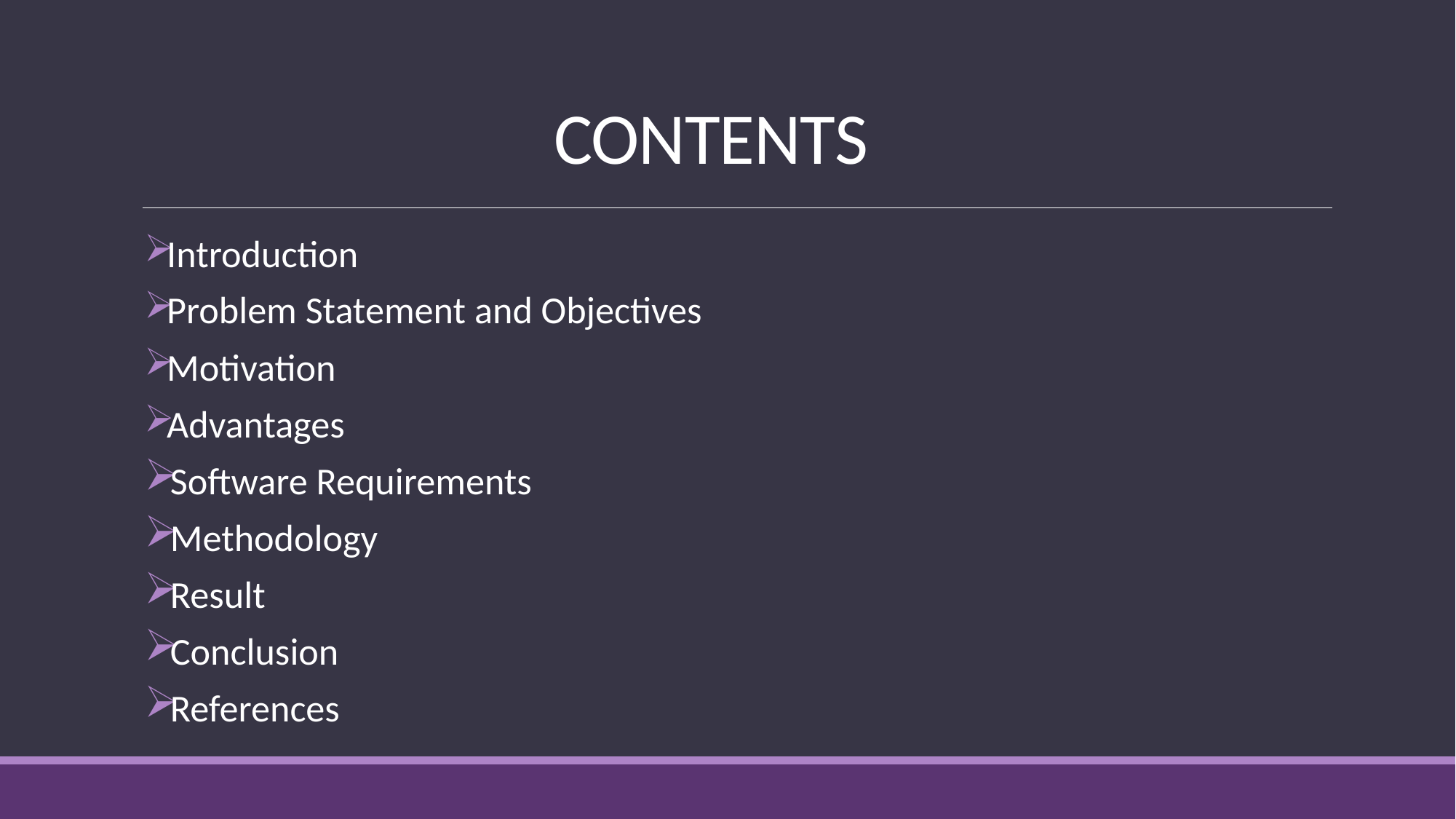

# CONTENTS
Introduction
Problem Statement and Objectives
Motivation
Advantages
Software Requirements
Methodology
Result
Conclusion
References